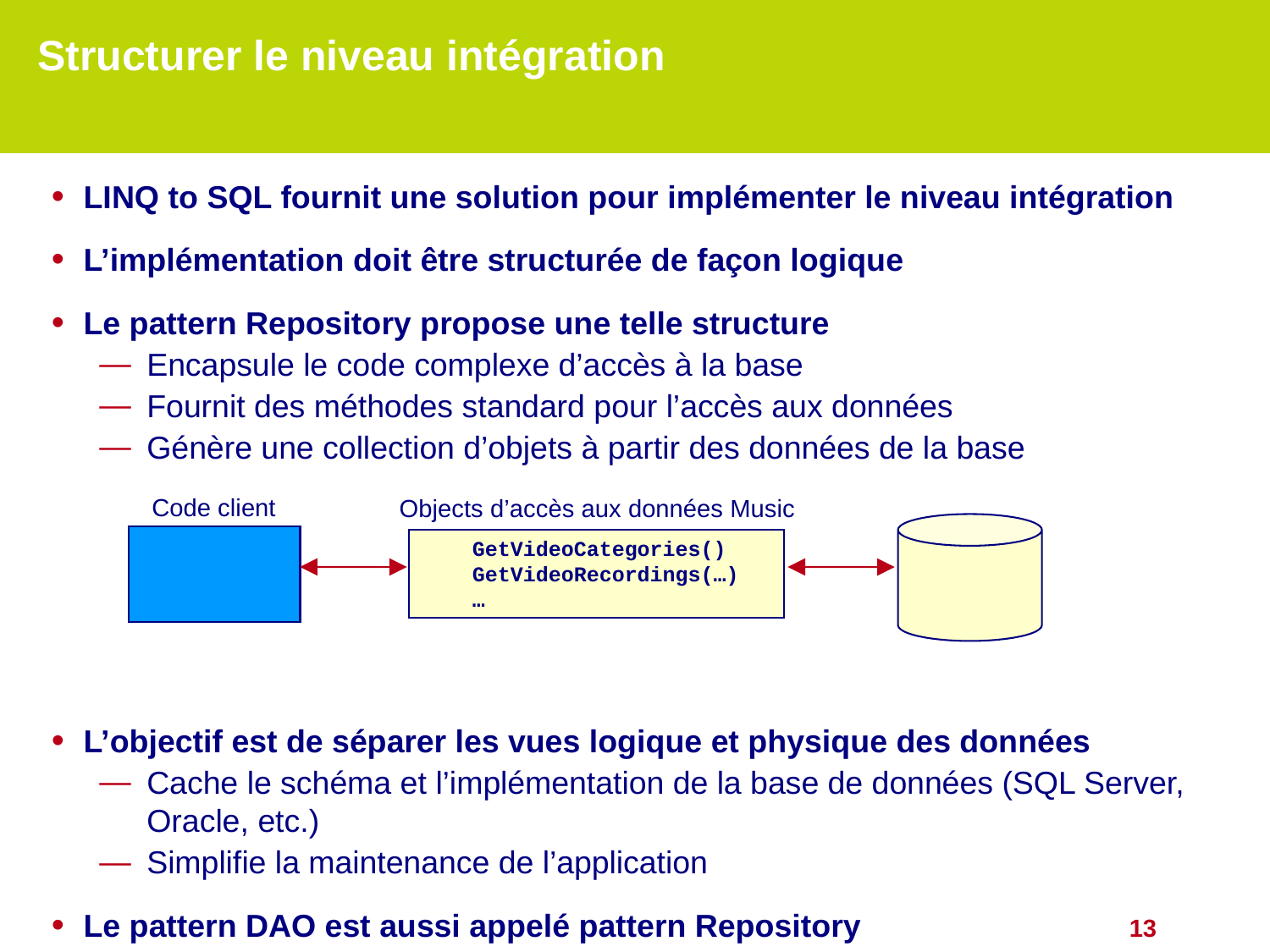

# Structurer le niveau intégration
LINQ to SQL fournit une solution pour implémenter le niveau intégration
L’implémentation doit être structurée de façon logique
Le pattern Repository propose une telle structure
Encapsule le code complexe d’accès à la base
Fournit des méthodes standard pour l’accès aux données
Génère une collection d’objets à partir des données de la base

L’objectif est de séparer les vues logique et physique des données
Cache le schéma et l’implémentation de la base de données (SQL Server, Oracle, etc.)
Simplifie la maintenance de l’application
Le pattern DAO est aussi appelé pattern Repository
Code client
Objects d’accès aux données Music

    GetVideoCategories()
    GetVideoRecordings(…)
    …